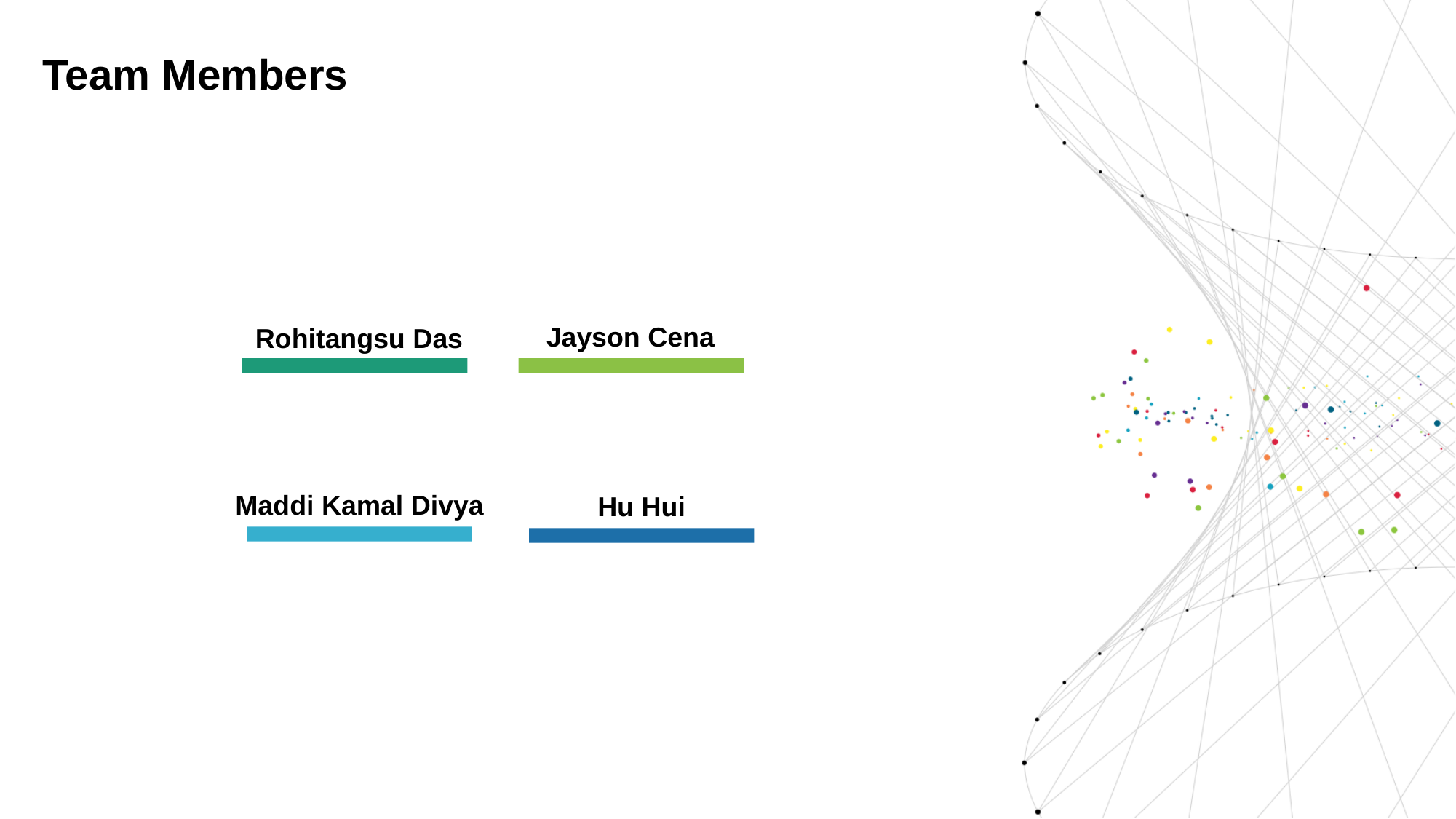

Team Members
Jayson Cena
Rohitangsu Das

Maddi Kamal Divya
Hu Hui